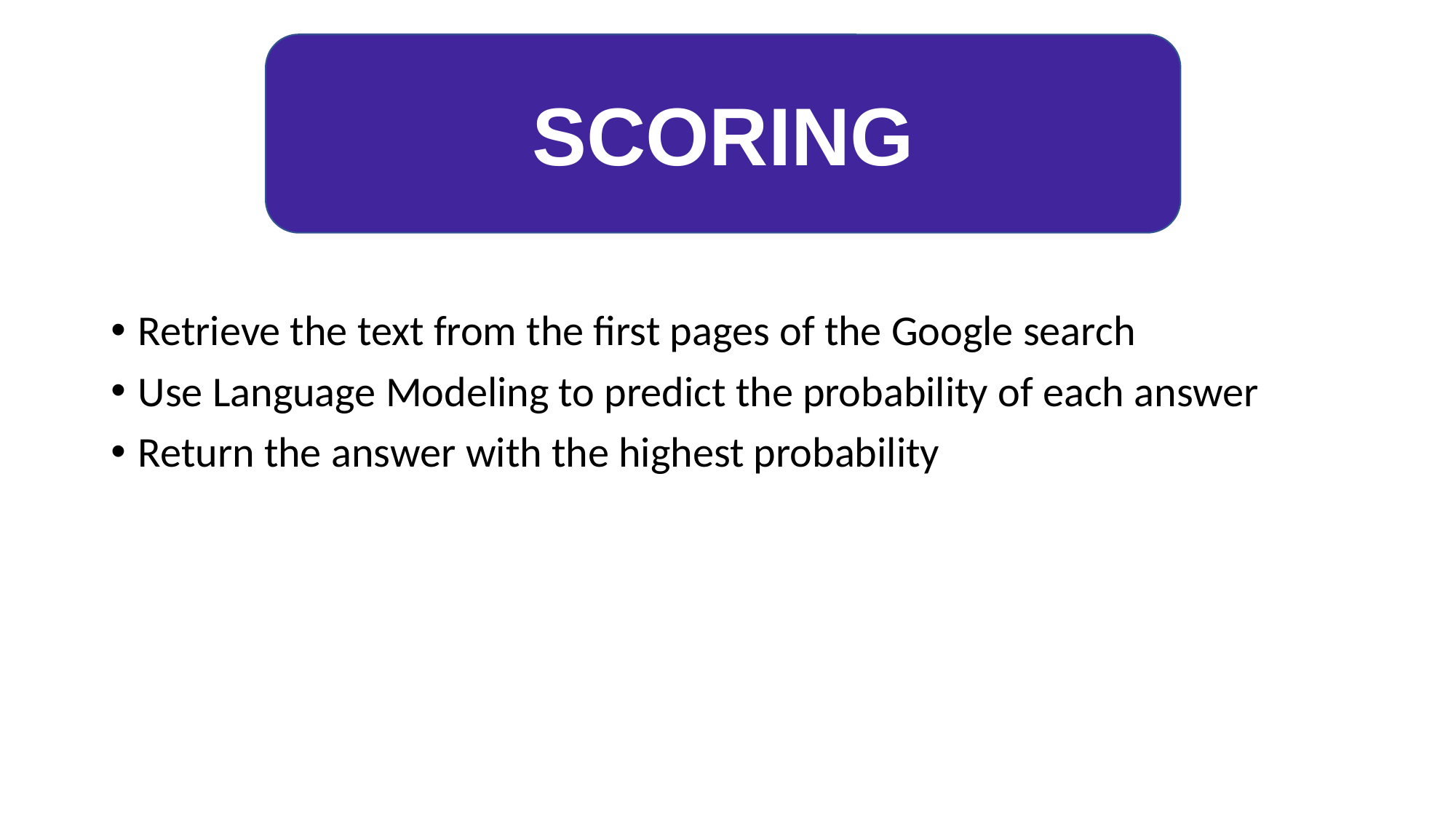

SCORING
Retrieve the text from the first pages of the Google search
Use Language Modeling to predict the probability of each answer
Return the answer with the highest probability